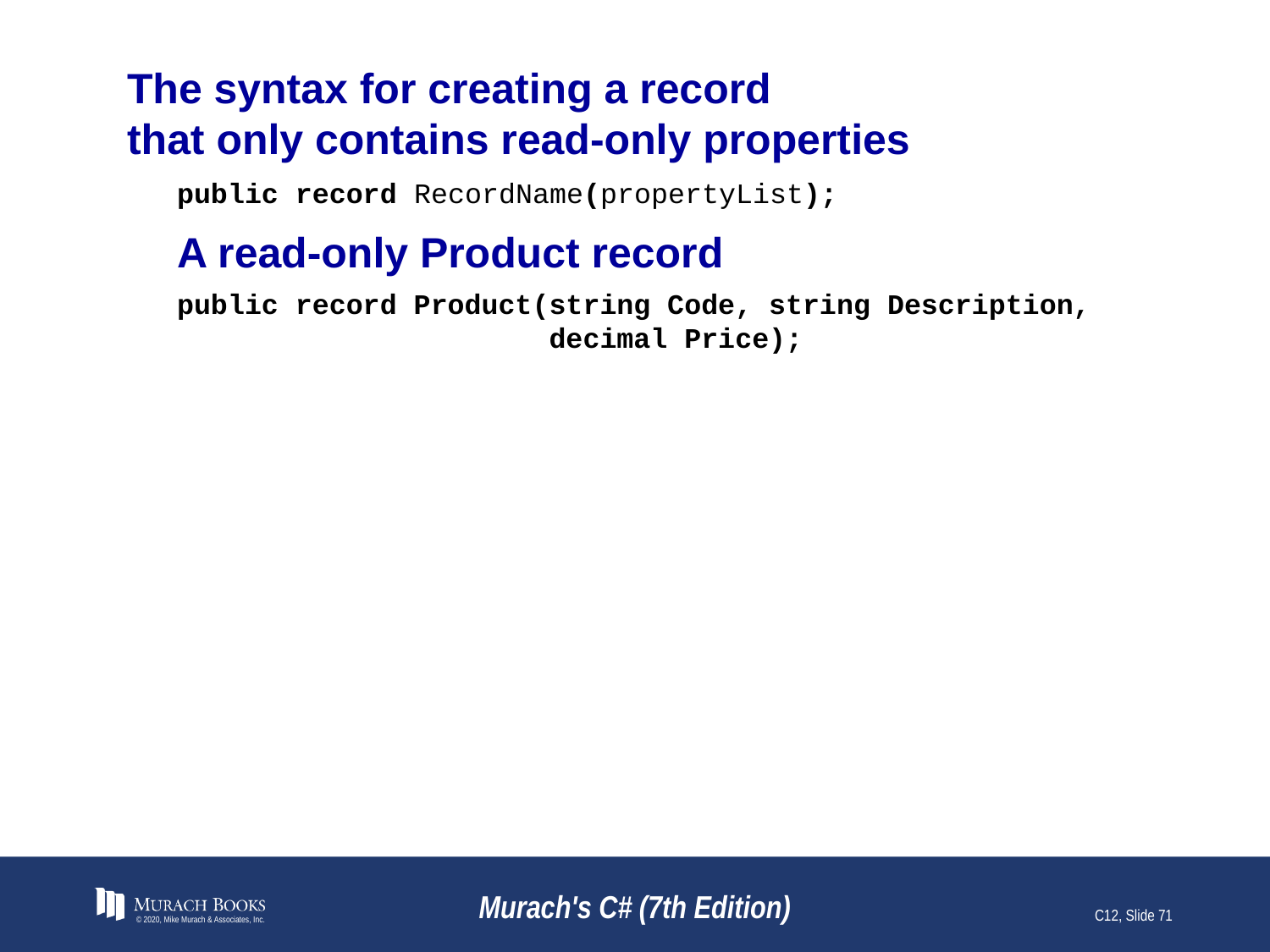

# The syntax for creating a record that only contains read-only properties
public record RecordName(propertyList);
A read-only Product record
public record Product(string Code, string Description,
                      decimal Price);

© 2020, Mike Murach & Associates, Inc.
Murach's C# (7th Edition)

C12, Slide 71